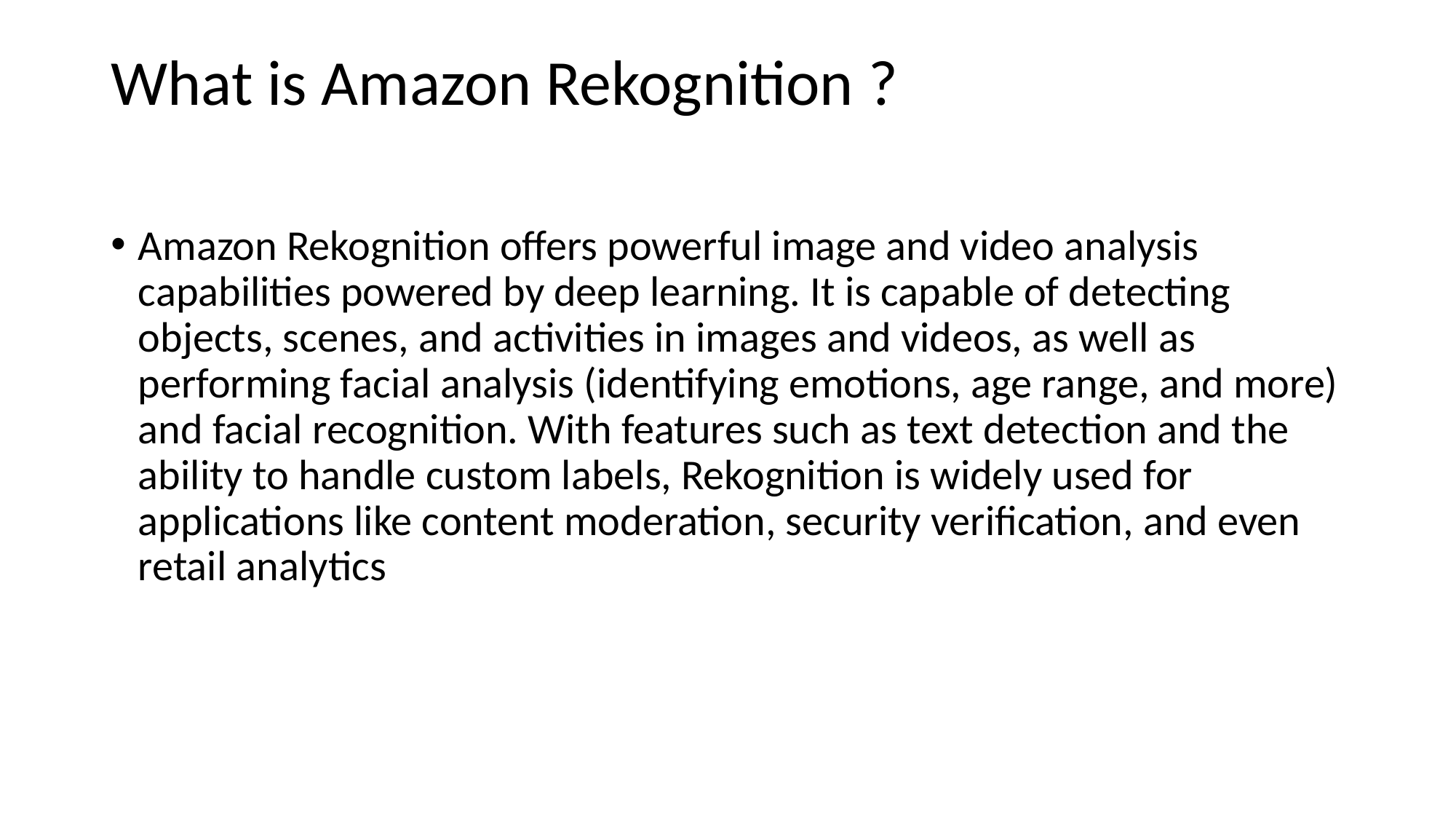

# What is Amazon Rekognition ?
Amazon Rekognition offers powerful image and video analysis capabilities powered by deep learning. It is capable of detecting objects, scenes, and activities in images and videos, as well as performing facial analysis (identifying emotions, age range, and more) and facial recognition. With features such as text detection and the ability to handle custom labels, Rekognition is widely used for applications like content moderation, security verification, and even retail analytics